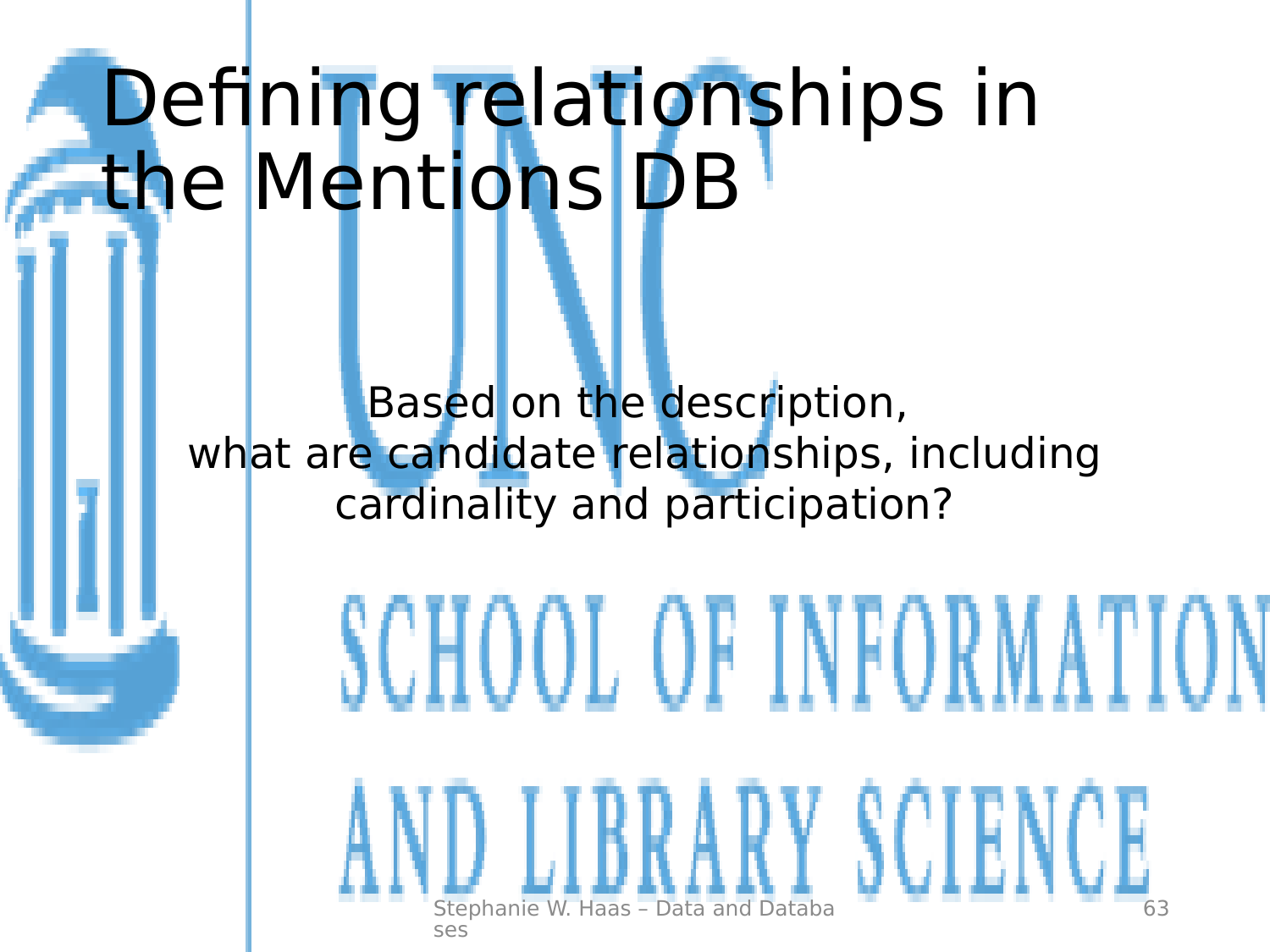

# Defining relationships in the Mentions DB
Based on the description,
what are candidate relationships, including cardinality and participation?
Stephanie W. Haas – Data and Databases
63